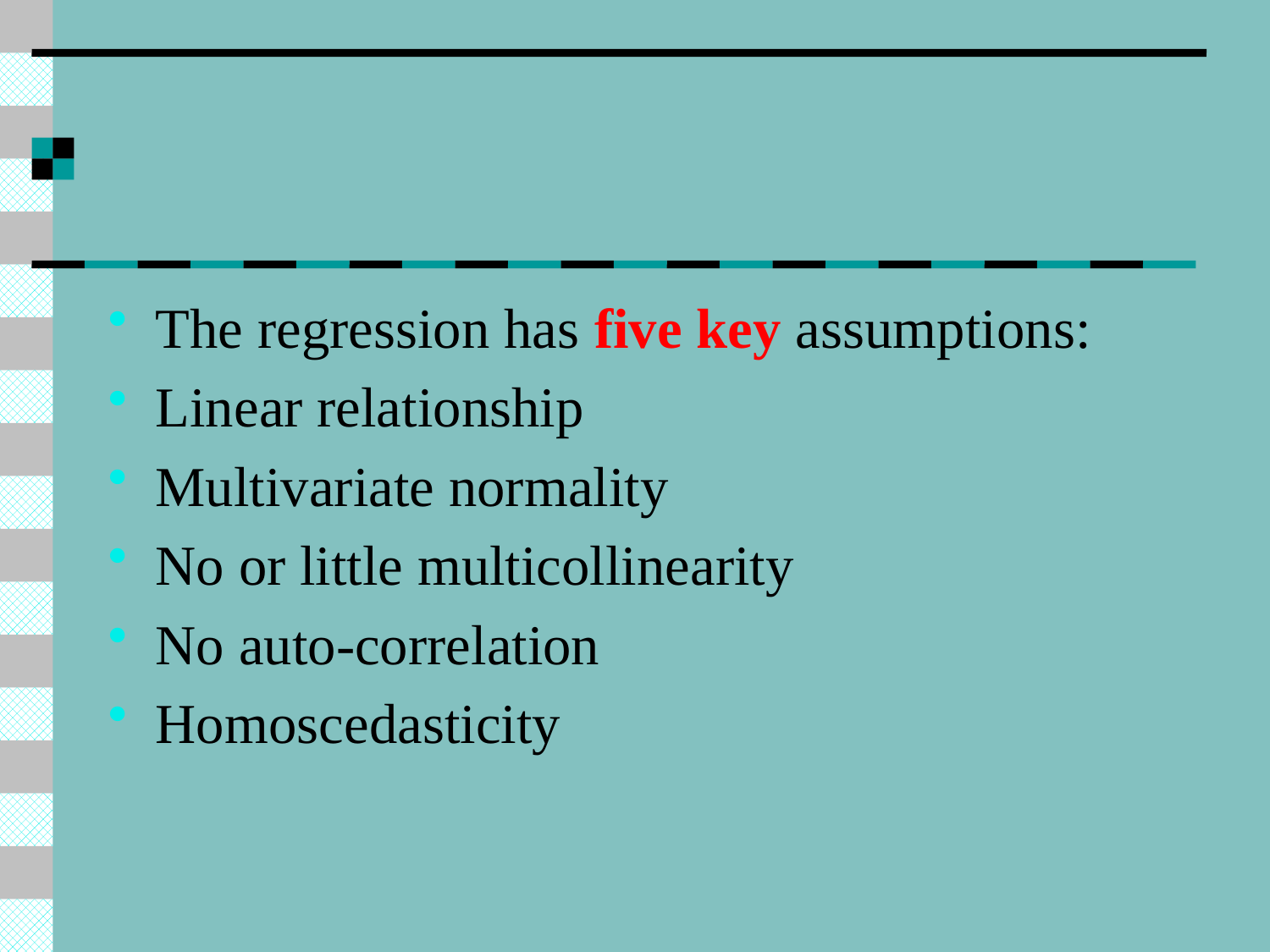

#
The regression has five key assumptions:
Linear relationship
Multivariate normality
No or little multicollinearity
No auto-correlation
Homoscedasticity